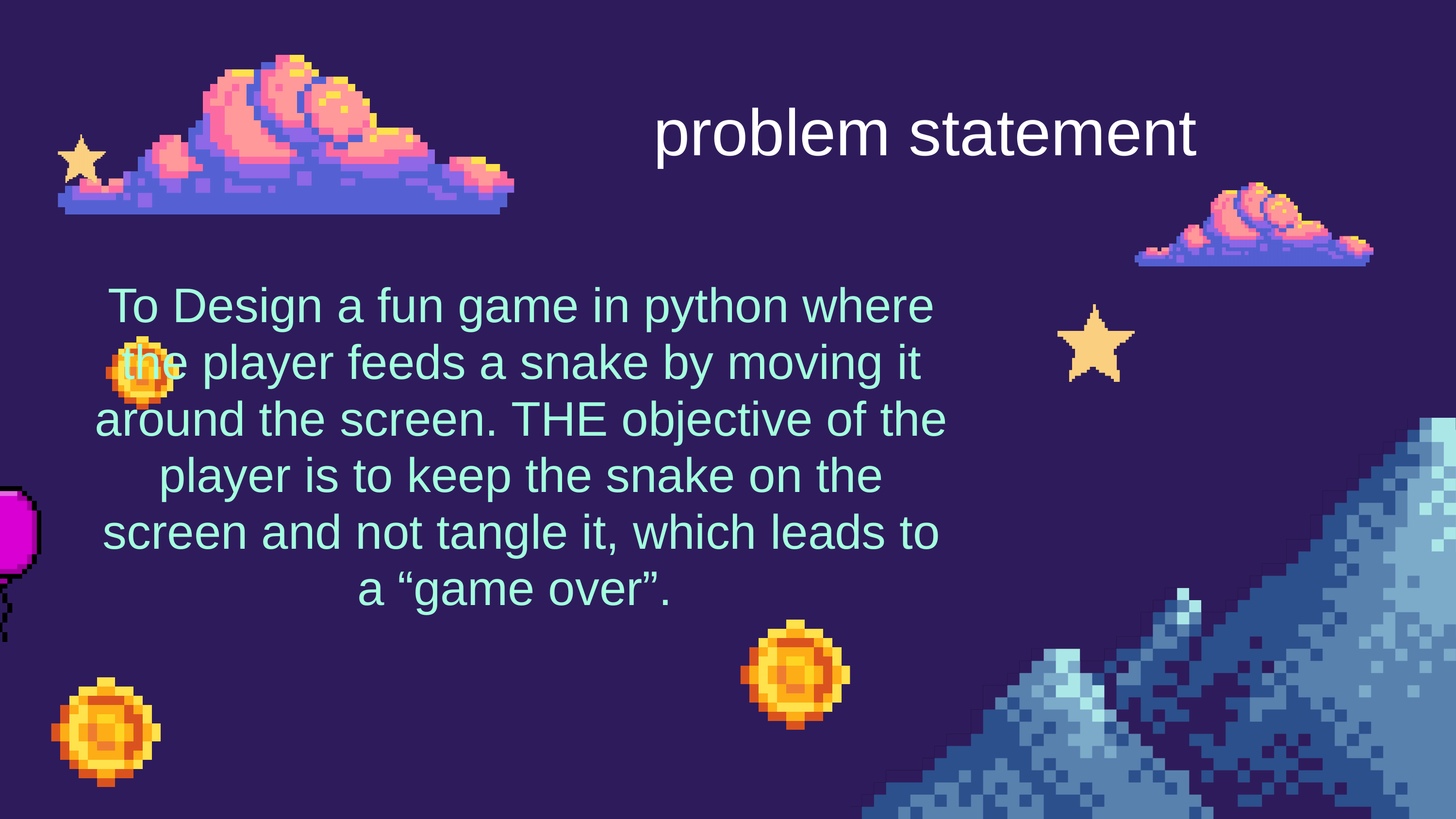

problem statement

To Design a fun game in python where the player feeds a snake by moving it around the screen. THE objective of the player is to keep the snake on the screen and not tangle it, which leads to a “game over”.